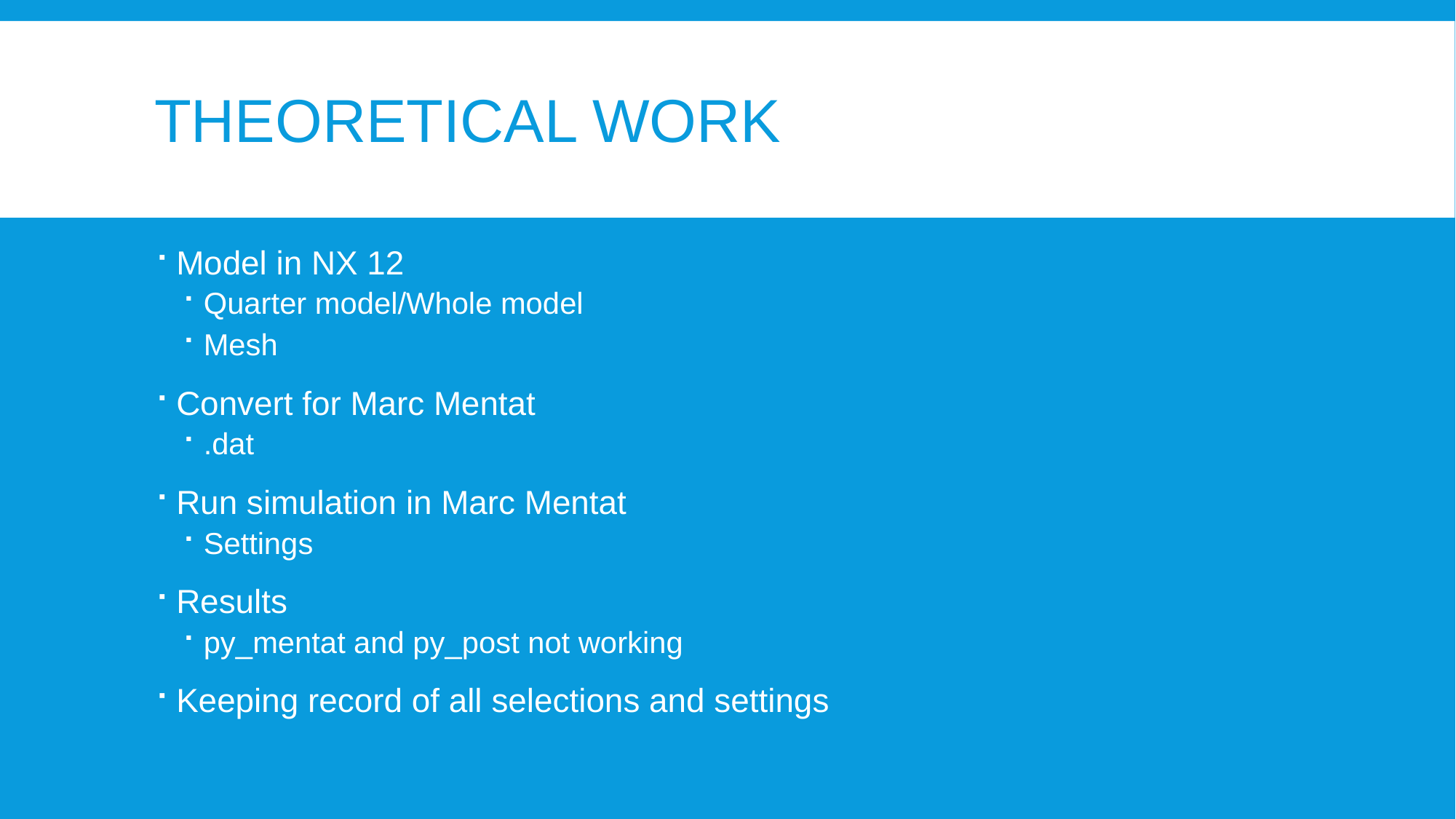

# Theoretical Work
Model in NX 12
Quarter model/Whole model
Mesh
Convert for Marc Mentat
.dat
Run simulation in Marc Mentat
Settings
Results
py_mentat and py_post not working
Keeping record of all selections and settings